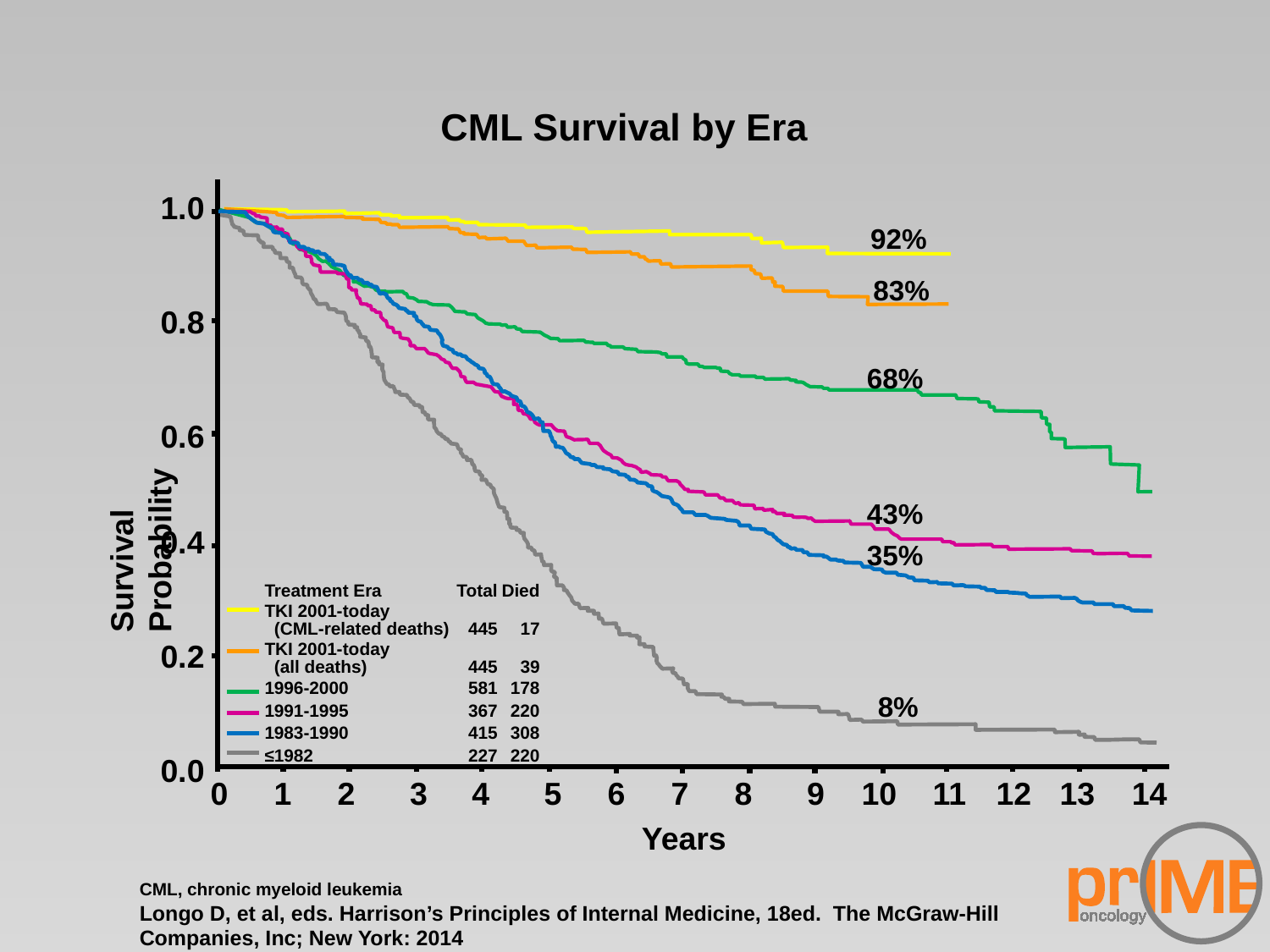

# CML Survival by Era
1.0

0.8

0.6

0.4

0.2

0.0

92%
83%
Survival Probability
68%
43%
35%
| Treatment Era | Total | Died |
| --- | --- | --- |
| TKI 2001-today (CML-related deaths) | 445 | 17 |
| TKI 2001-today (all deaths) | 445 | 39 |
| 1996-2000 | 581 | 178 |
| 1991-1995 | 367 | 220 |
| 1983-1990 | 415 | 308 |
| ≤1982 | 227 | 220 |
8%
0	1	2	 3	4	5	6	7	8	 9	10	11	12	13	14
Years
CML, chronic myeloid leukemia
Longo D, et al, eds. Harrison’s Principles of Internal Medicine, 18ed.  The McGraw-Hill Companies, Inc; New York: 2014